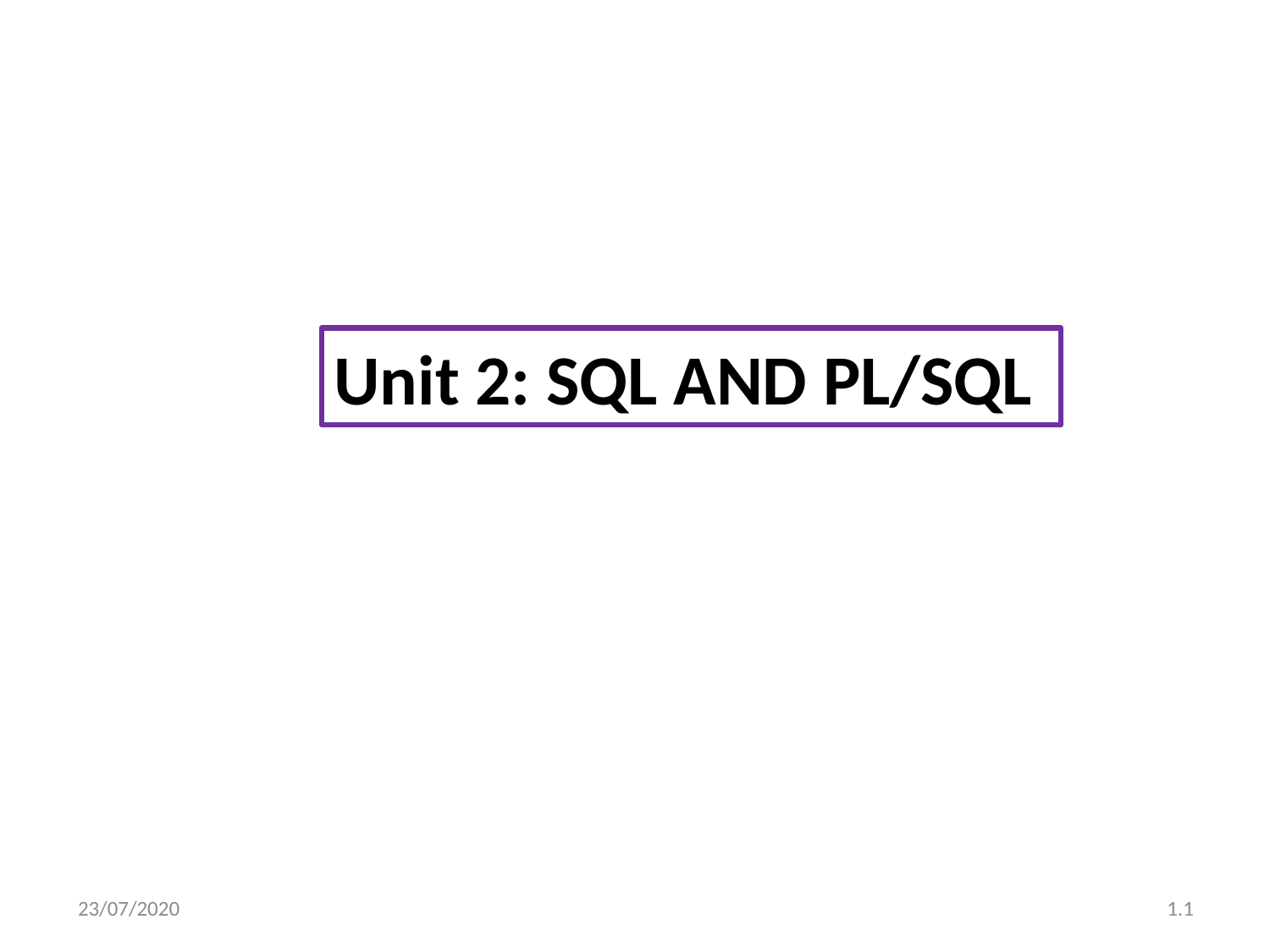

Unit 2: SQL AND PL/SQL
23/07/2020
1.1